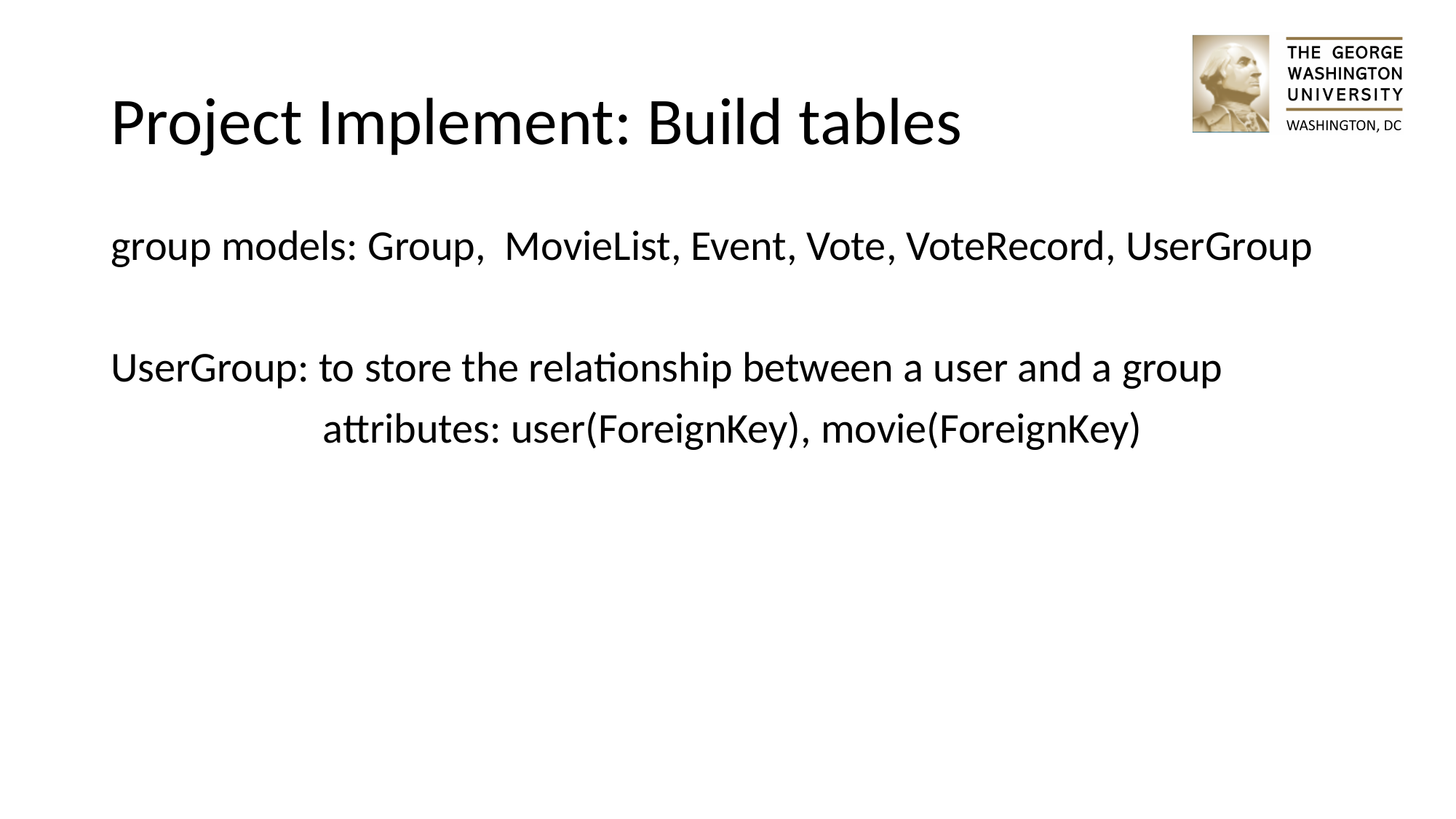

# Project Implement: Build tables
group models: Group,  MovieList, Event, Vote, VoteRecord, UserGroup

UserGroup: to store the relationship between a user and a group
                      attributes: user(ForeignKey), movie(ForeignKey)